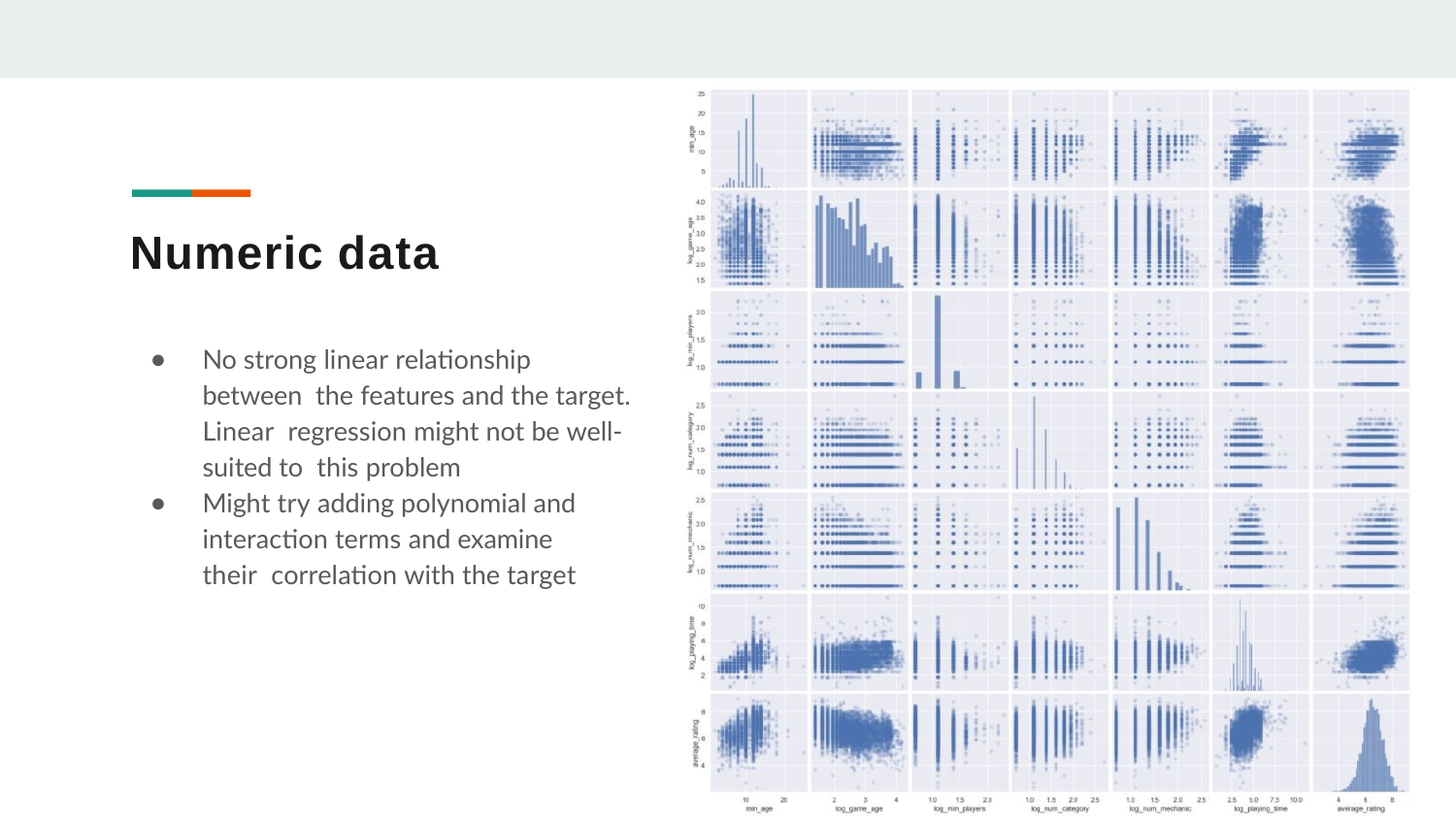

# Numeric data
No strong linear relationship between  the features and the target. Linear  regression might not be well-suited to  this problem
Might try adding polynomial and  interaction terms and examine their  correlation with the target